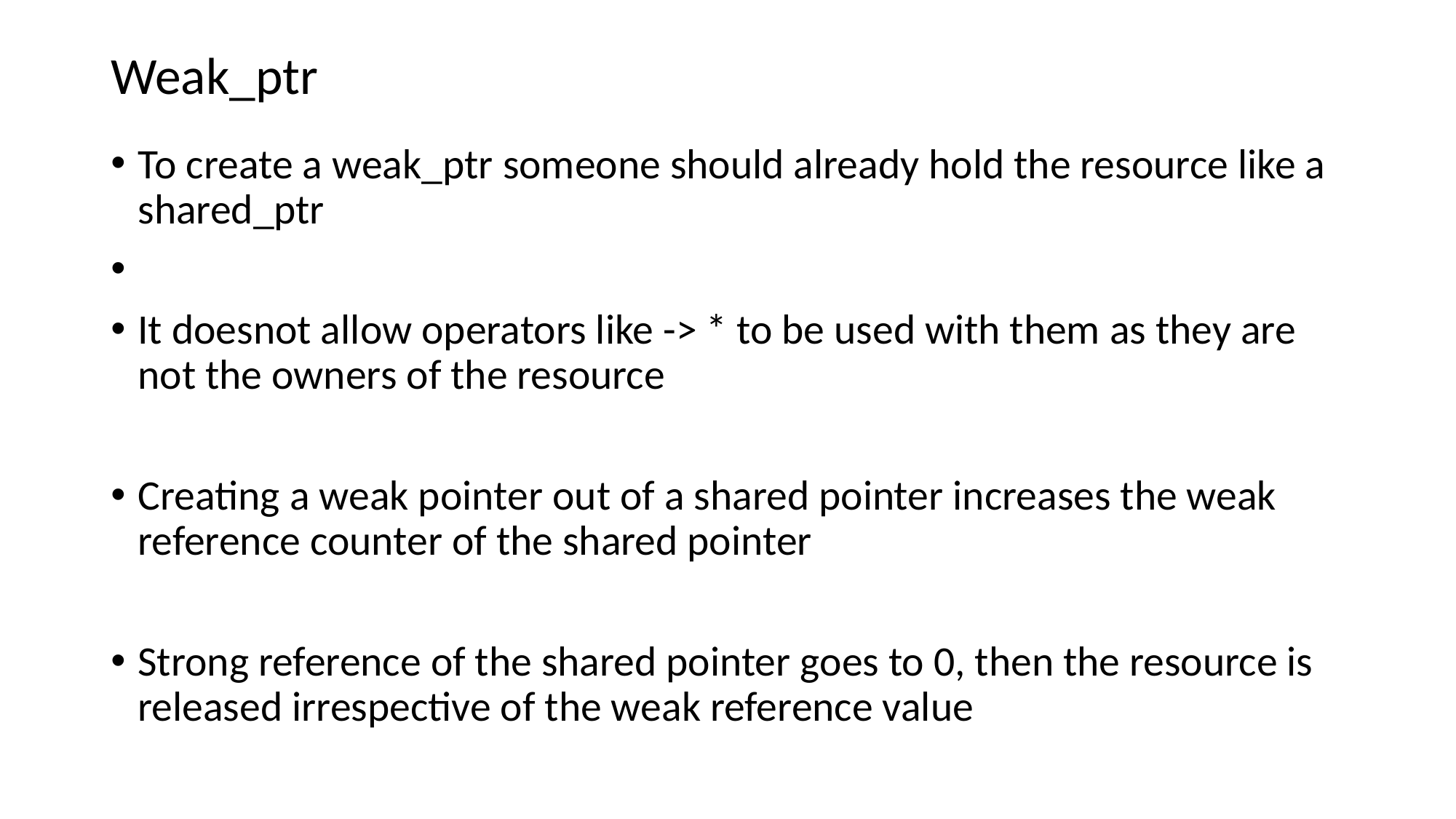

# Weak_ptr
To create a weak_ptr someone should already hold the resource like a shared_ptr

It doesnot allow operators like -> * to be used with them as they are not the owners of the resource

Creating a weak pointer out of a shared pointer increases the weak reference counter of the shared pointer

Strong reference of the shared pointer goes to 0, then the resource is released irrespective of the weak reference value